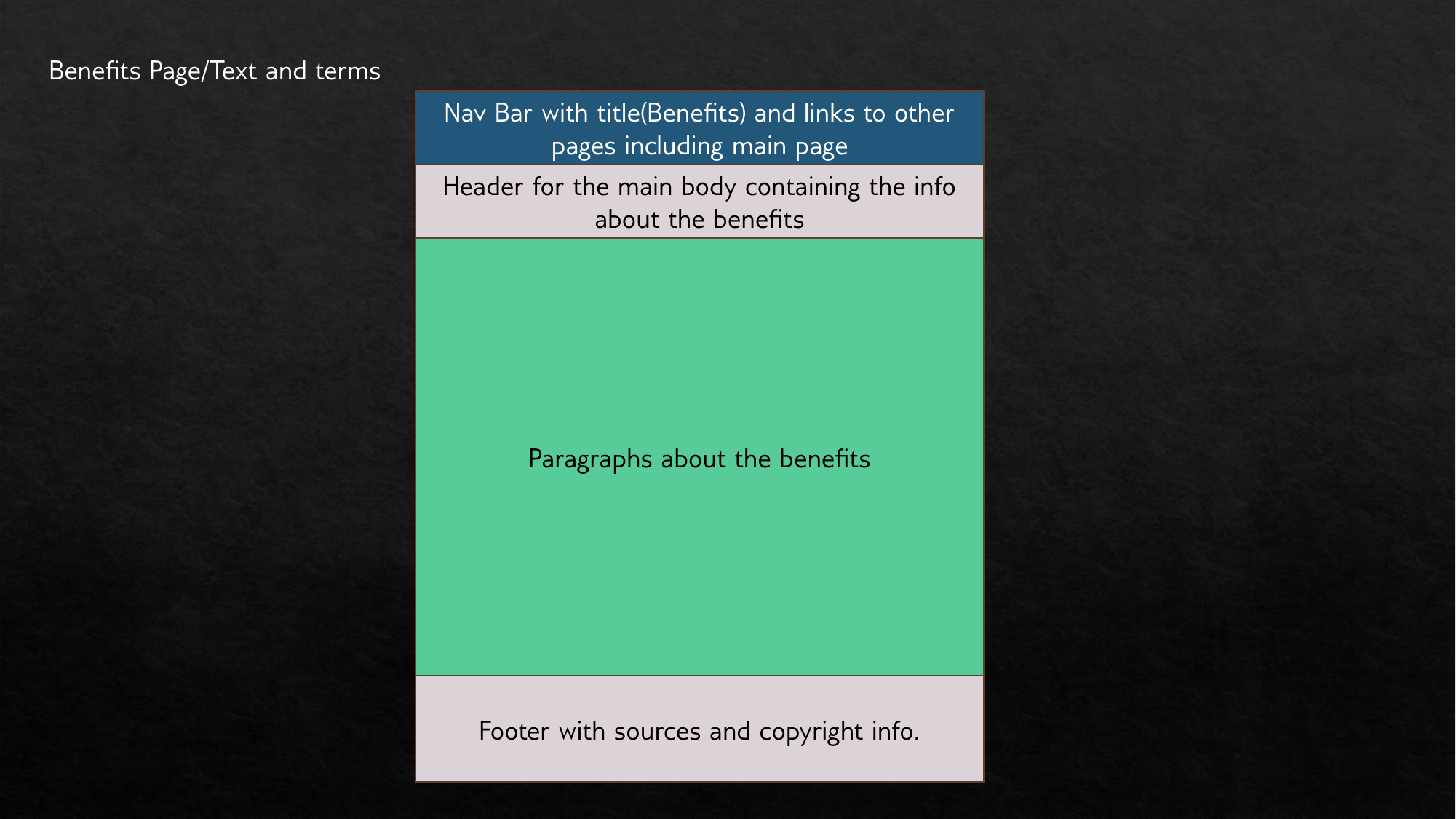

Benefits Page/Text and terms

Nav Bar with title(Benefits) and links to other pages including main page
Header for the main body containing the info about the benefits
Paragraphs about the benefits
Footer with sources and copyright info.